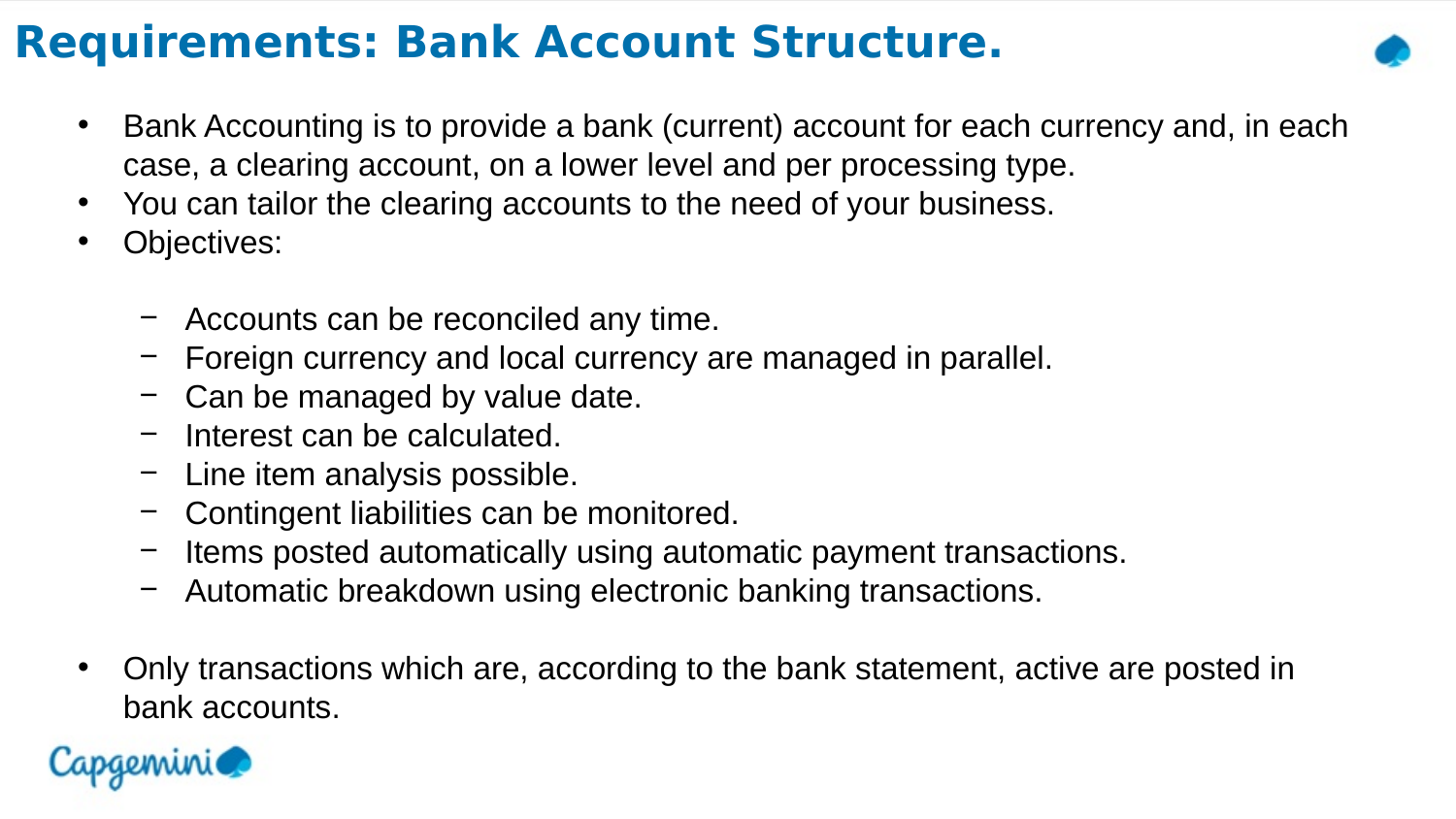

# Requirements: Bank Account Structure.
Bank Accounting is to provide a bank (current) account for each currency and, in each case, a clearing account, on a lower level and per processing type.
You can tailor the clearing accounts to the need of your business.
Objectives:

Accounts can be reconciled any time.
Foreign currency and local currency are managed in parallel.
Can be managed by value date.
Interest can be calculated.
Line item analysis possible.
Contingent liabilities can be monitored.
Items posted automatically using automatic payment transactions.
Automatic breakdown using electronic banking transactions.

Only transactions which are, according to the bank statement, active are posted in bank accounts.